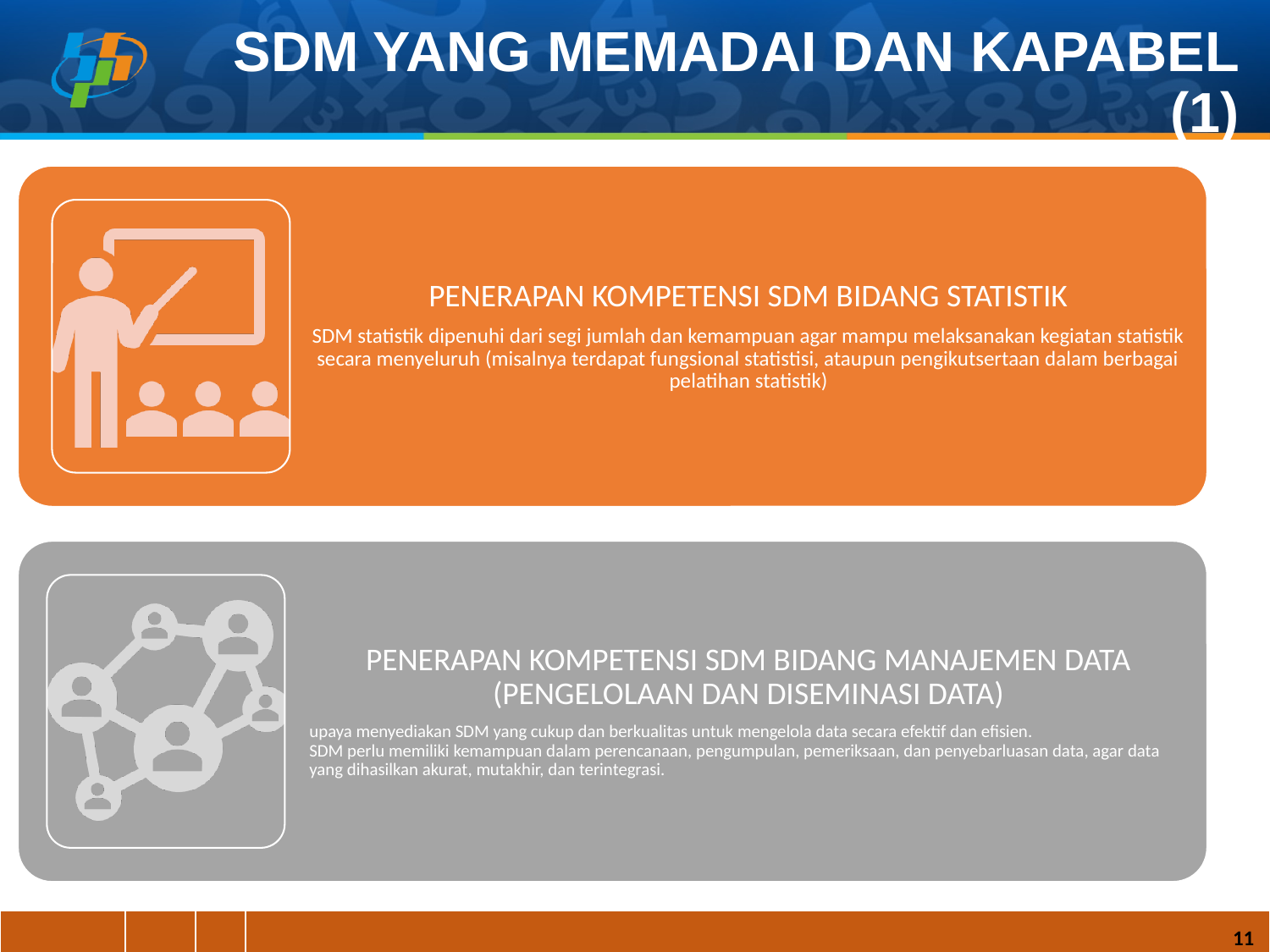

SDM YANG MEMADAI DAN KAPABEL (1)
PENERAPAN KOMPETENSI SDM BIDANG STATISTIK
SDM statistik dipenuhi dari segi jumlah dan kemampuan agar mampu melaksanakan kegiatan statistik secara menyeluruh (misalnya terdapat fungsional statistisi, ataupun pengikutsertaan dalam berbagai pelatihan statistik)
PENERAPAN KOMPETENSI SDM BIDANG MANAJEMEN DATA (PENGELOLAAN DAN DISEMINASI DATA)
upaya menyediakan SDM yang cukup dan berkualitas untuk mengelola data secara efektif dan efisien.
SDM perlu memiliki kemampuan dalam perencanaan, pengumpulan, pemeriksaan, dan penyebarluasan data, agar data yang dihasilkan akurat, mutakhir, dan terintegrasi.
|  |  |  |  |
| --- | --- | --- | --- |
11